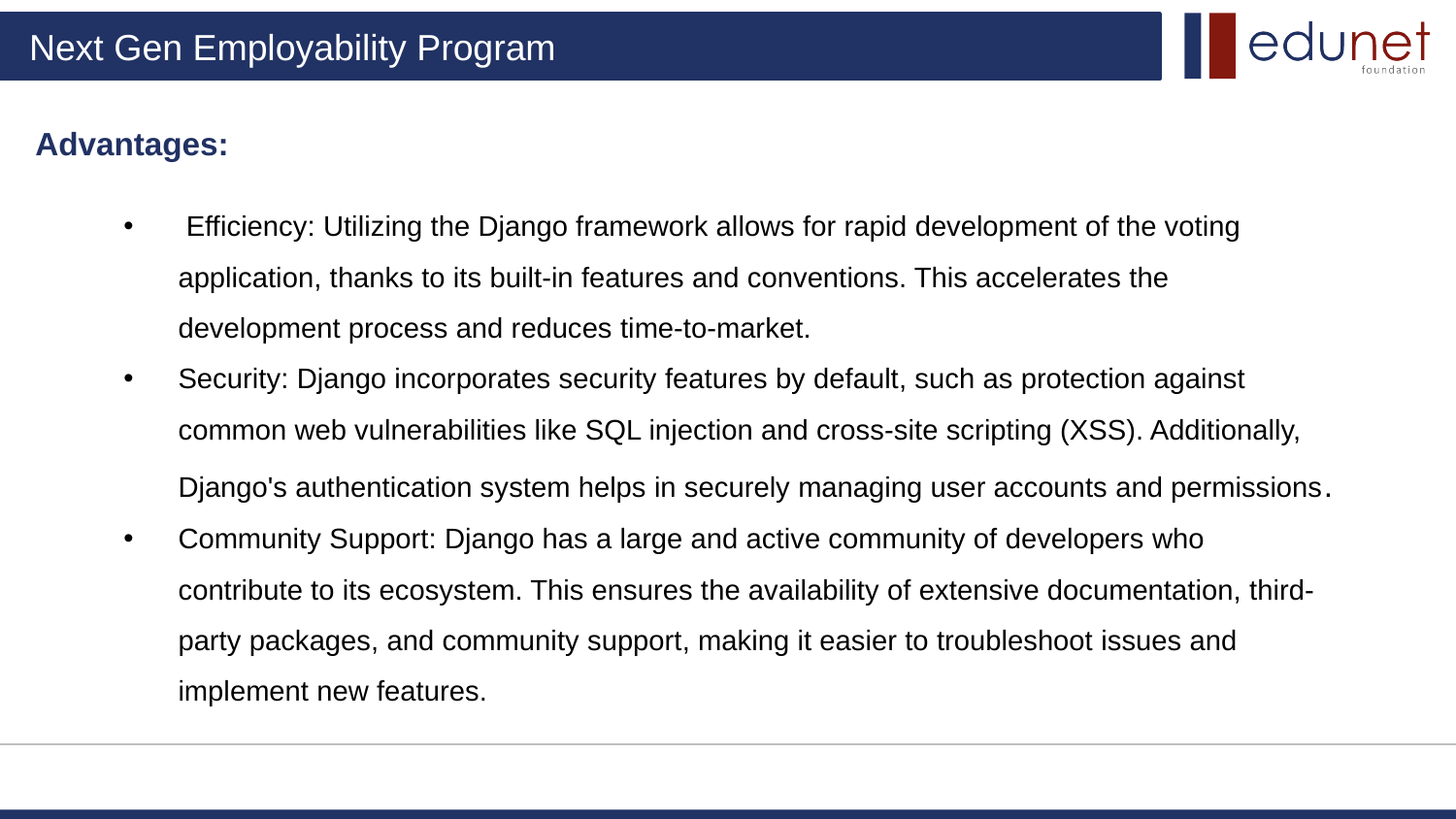

Advantages:
 Efficiency: Utilizing the Django framework allows for rapid development of the voting application, thanks to its built-in features and conventions. This accelerates the development process and reduces time-to-market.
Security: Django incorporates security features by default, such as protection against common web vulnerabilities like SQL injection and cross-site scripting (XSS). Additionally, Django's authentication system helps in securely managing user accounts and permissions.
Community Support: Django has a large and active community of developers who contribute to its ecosystem. This ensures the availability of extensive documentation, third-party packages, and community support, making it easier to troubleshoot issues and implement new features.